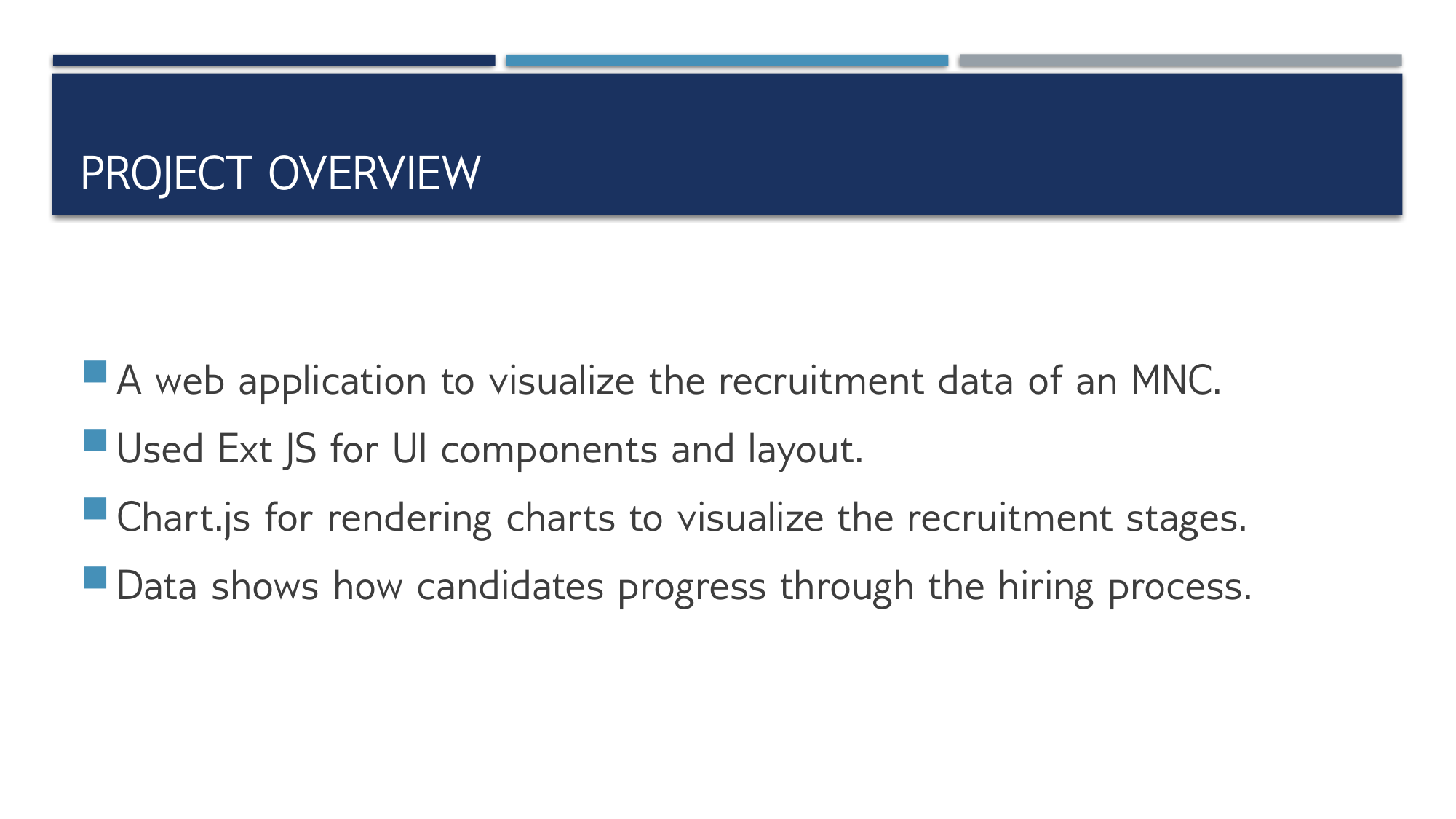

# PROJECT OVERVIEW
A web application to visualize the recruitment data of an MNC.
Used Ext JS for UI components and layout.
Chart.js for rendering charts to visualize the recruitment stages.
Data shows how candidates progress through the hiring process.